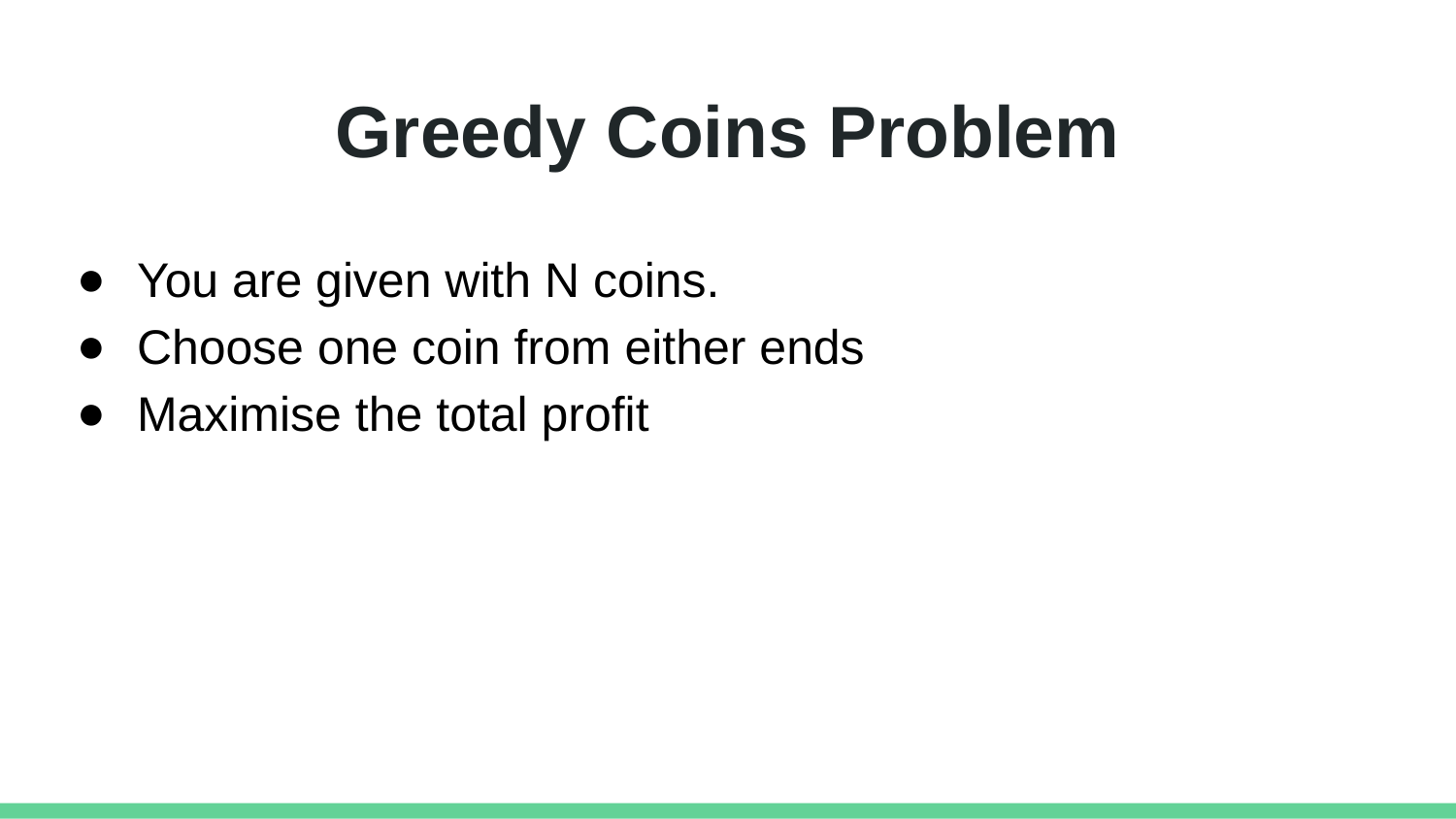

# Greedy Coins Problem
You are given with N coins.
Choose one coin from either ends
Maximise the total profit